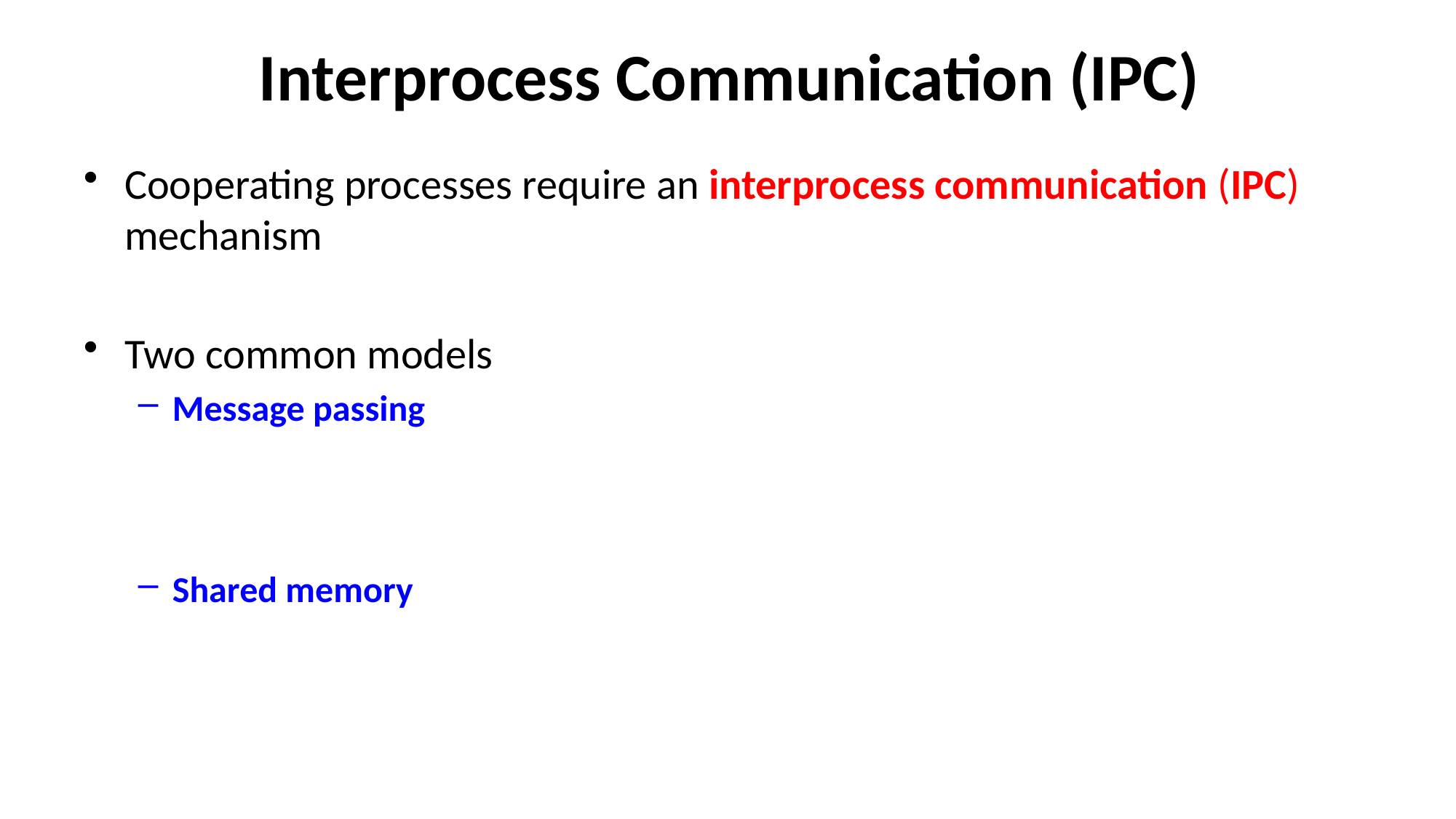

# Interprocess Communication (IPC)
Cooperating processes require an interprocess communication (IPC) mechanism

Two common models
Message passing

Shared memory